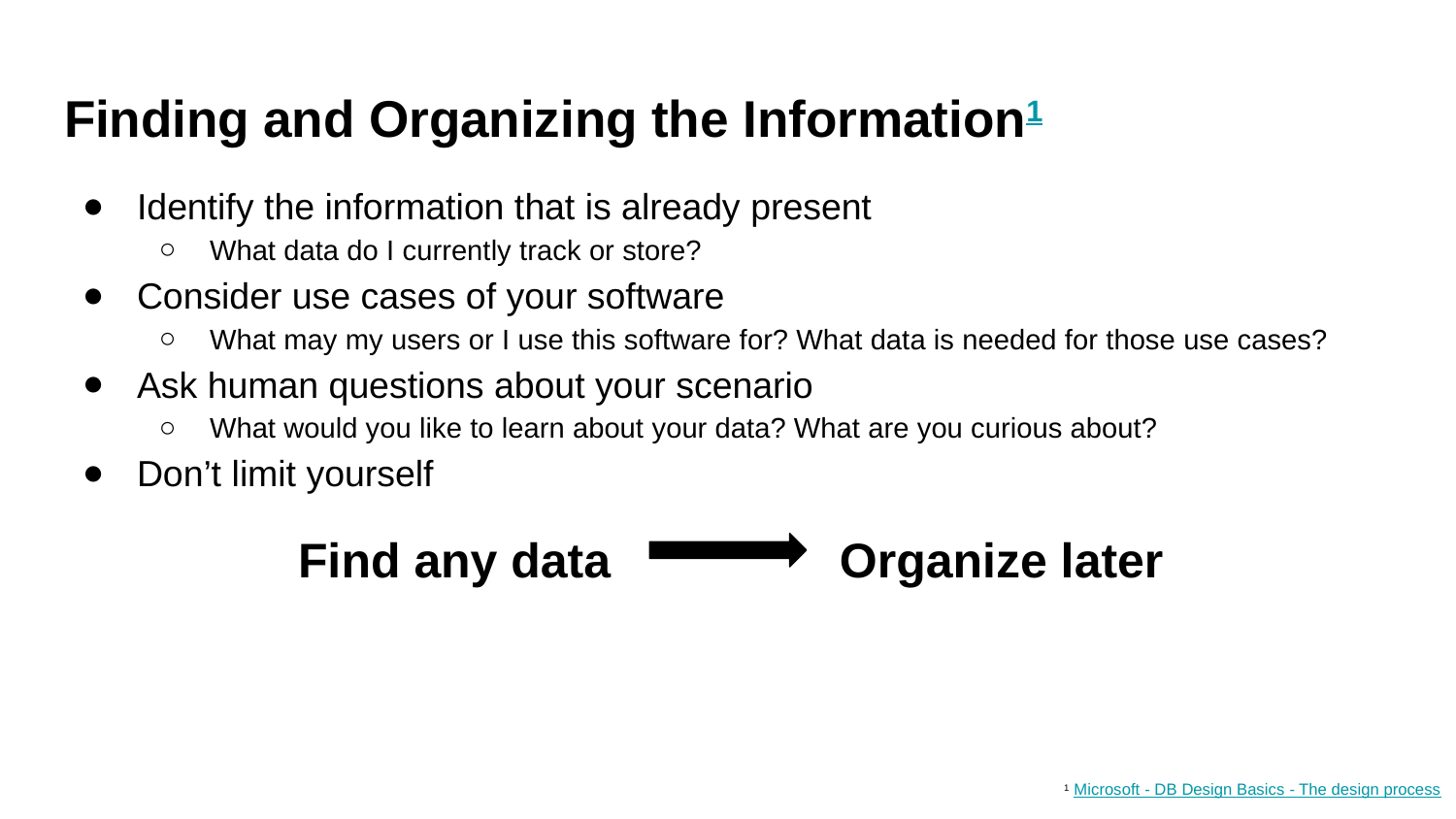

# Finding and Organizing the Information1
Identify the information that is already present
What data do I currently track or store?
Consider use cases of your software
What may my users or I use this software for? What data is needed for those use cases?
Ask human questions about your scenario
What would you like to learn about your data? What are you curious about?
Don’t limit yourself
Find any data
Organize later

1 Microsoft - DB Design Basics - The design process